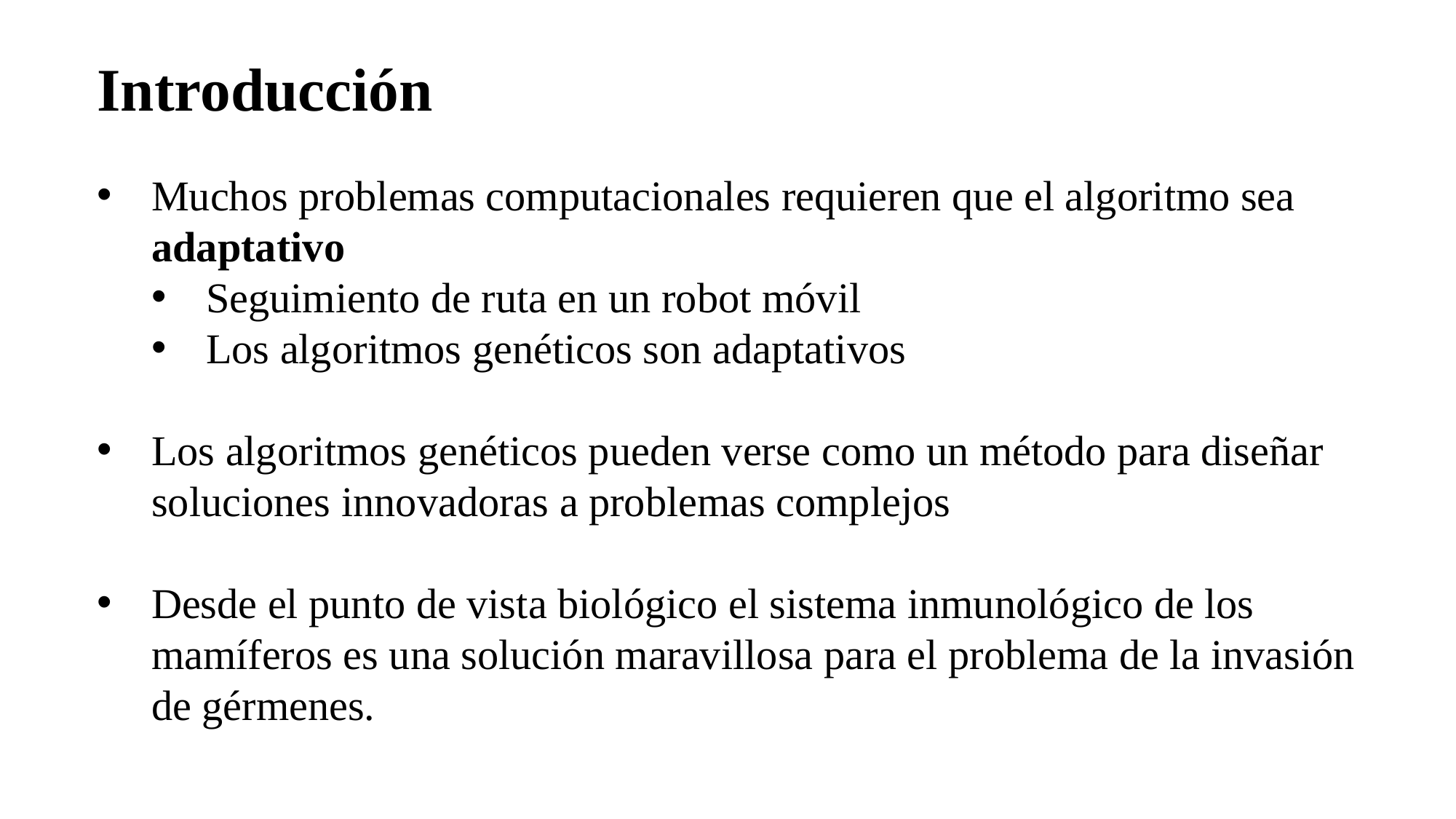

Introducción
Muchos problemas computacionales requieren que el algoritmo sea adaptativo
Seguimiento de ruta en un robot móvil
Los algoritmos genéticos son adaptativos

Los algoritmos genéticos pueden verse como un método para diseñar soluciones innovadoras a problemas complejos

Desde el punto de vista biológico el sistema inmunológico de los mamíferos es una solución maravillosa para el problema de la invasión de gérmenes.